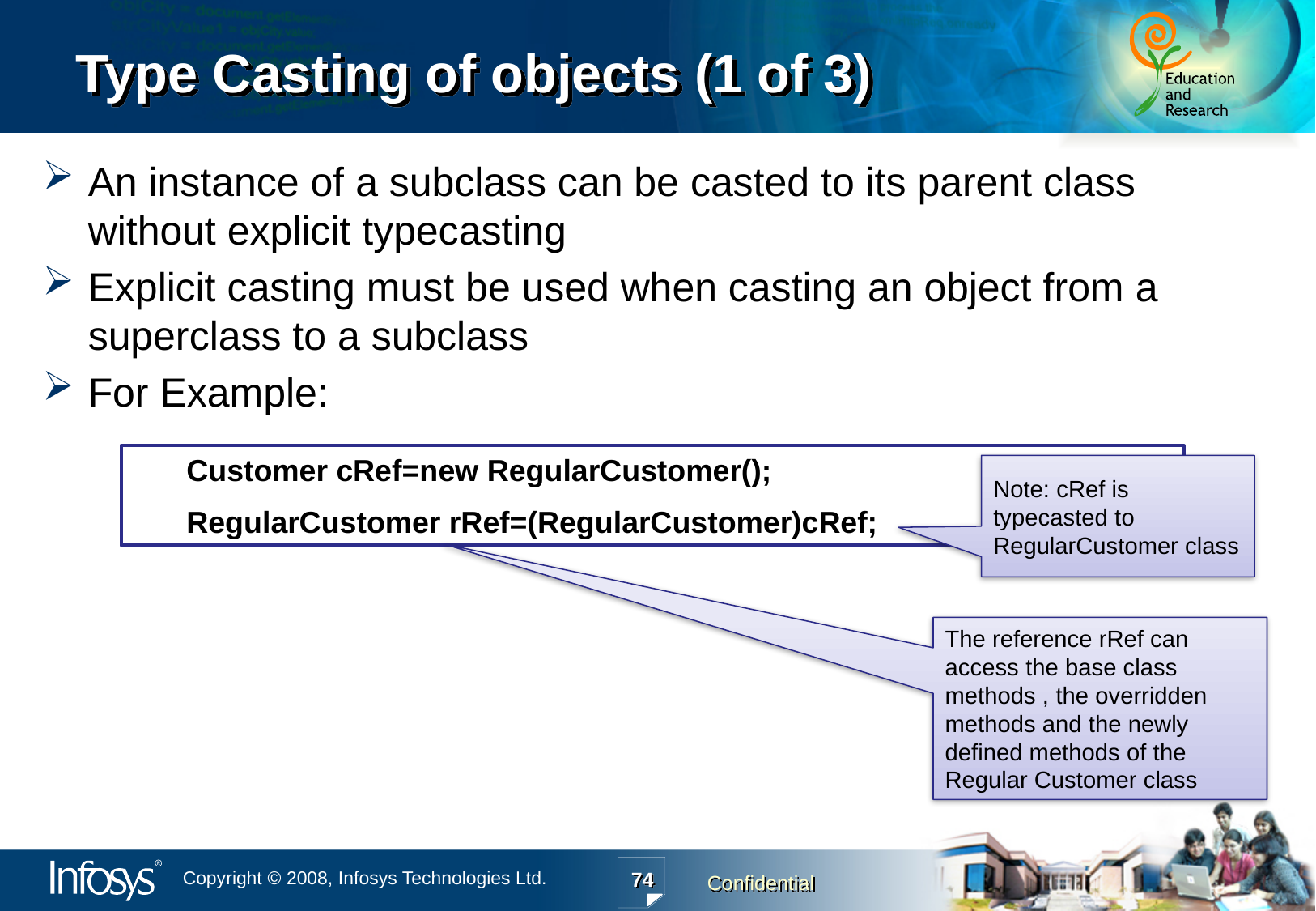

Type Casting of objects (1 of 3)
An instance of a subclass can be casted to its parent class without explicit typecasting
Explicit casting must be used when casting an object from a superclass to a subclass
For Example:

Customer cRef=new RegularCustomer();
RegularCustomer rRef=(RegularCustomer)cRef;
Note: cRef is typecasted to RegularCustomer class
The reference rRef can access the base class methods , the overridden methods and the newly defined methods of the Regular Customer class
74